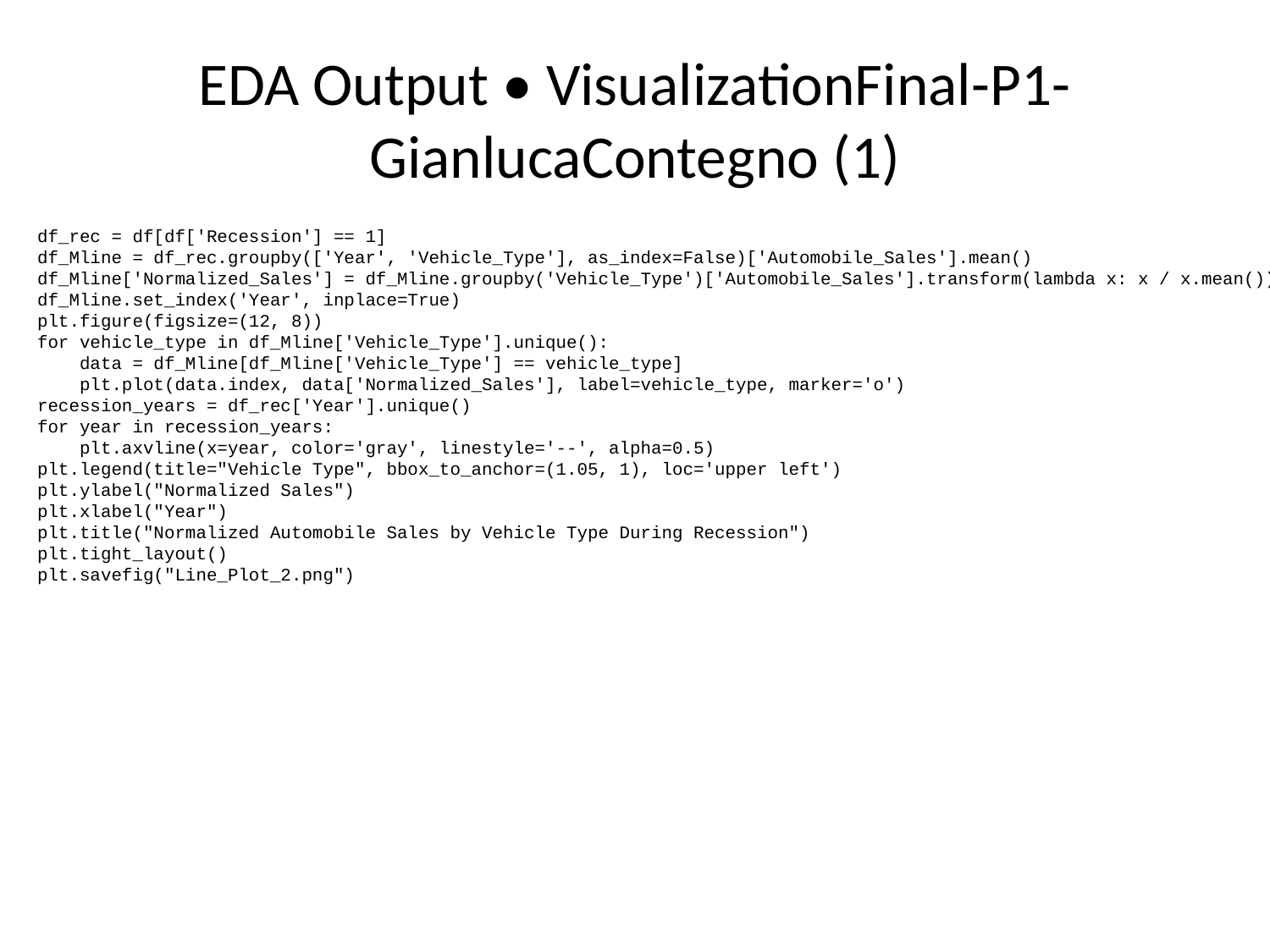

# EDA Output • VisualizationFinal-P1-GianlucaContegno (1)
df_rec = df[df['Recession'] == 1]
df_Mline = df_rec.groupby(['Year', 'Vehicle_Type'], as_index=False)['Automobile_Sales'].mean()
df_Mline['Normalized_Sales'] = df_Mline.groupby('Vehicle_Type')['Automobile_Sales'].transform(lambda x: x / x.mean())
df_Mline.set_index('Year', inplace=True)
plt.figure(figsize=(12, 8))
for vehicle_type in df_Mline['Vehicle_Type'].unique():
    data = df_Mline[df_Mline['Vehicle_Type'] == vehicle_type]
    plt.plot(data.index, data['Normalized_Sales'], label=vehicle_type, marker='o')
recession_years = df_rec['Year'].unique()
for year in recession_years:
    plt.axvline(x=year, color='gray', linestyle='--', alpha=0.5)
plt.legend(title="Vehicle Type", bbox_to_anchor=(1.05, 1), loc='upper left')
plt.ylabel("Normalized Sales")
plt.xlabel("Year")
plt.title("Normalized Automobile Sales by Vehicle Type During Recession")
plt.tight_layout()
plt.savefig("Line_Plot_2.png")